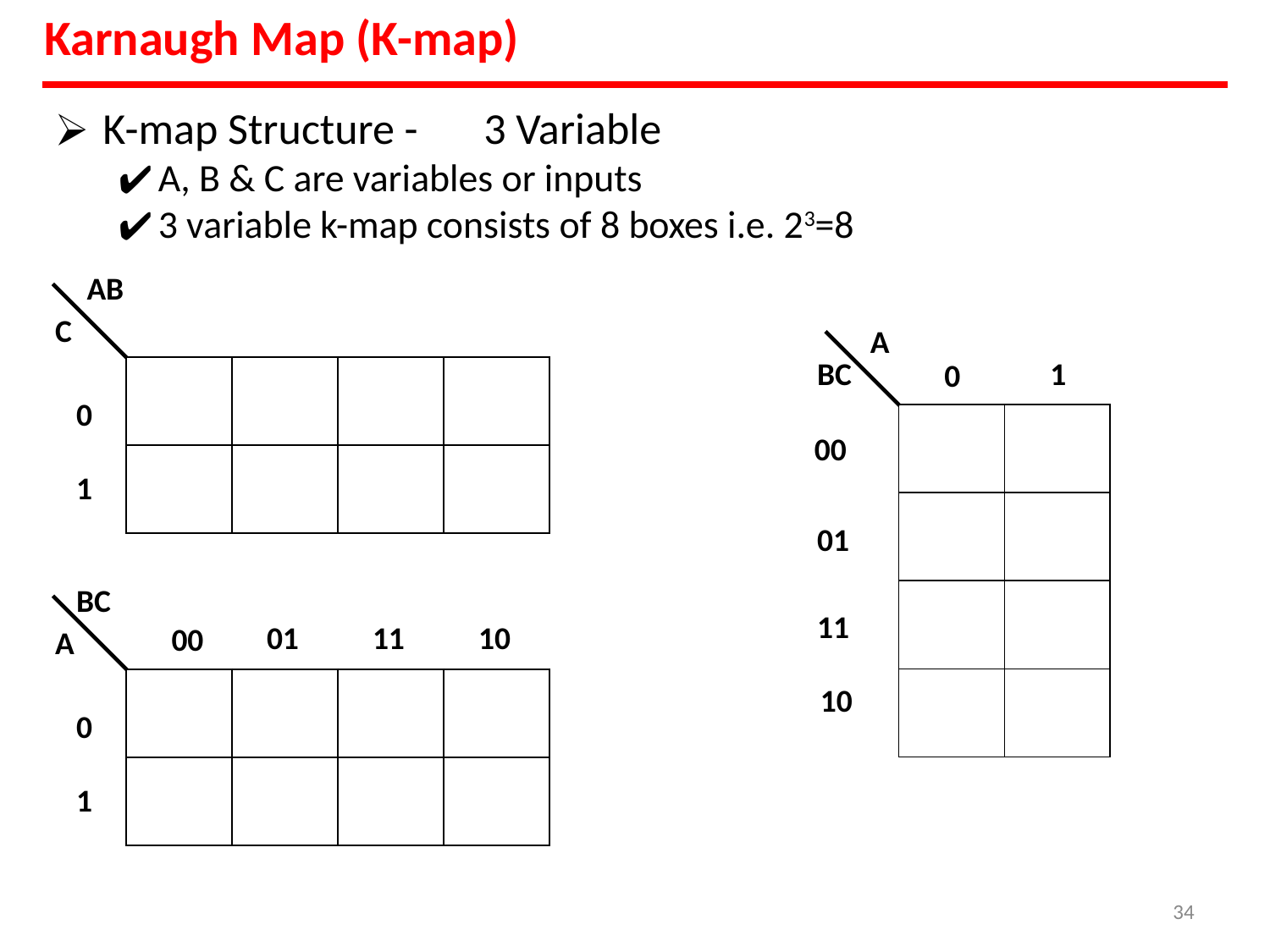

# Karnaugh Map (K-map)

K-map Structure -	3 Variable
A, B & C are variables or inputs
3 variable k-map consists of 8 boxes i.e. 23=8
AB
C

A

BC
1
0
|  |  |  |  |
| --- | --- | --- | --- |
|  |  |  |  |
0
|  |  |
| --- | --- |
|  |  |
|  |  |
|  |  |
00
1
01
BC

11
01
11
10
00
A
|  |  |  |  |
| --- | --- | --- | --- |
|  |  |  |  |
10
0
1

34